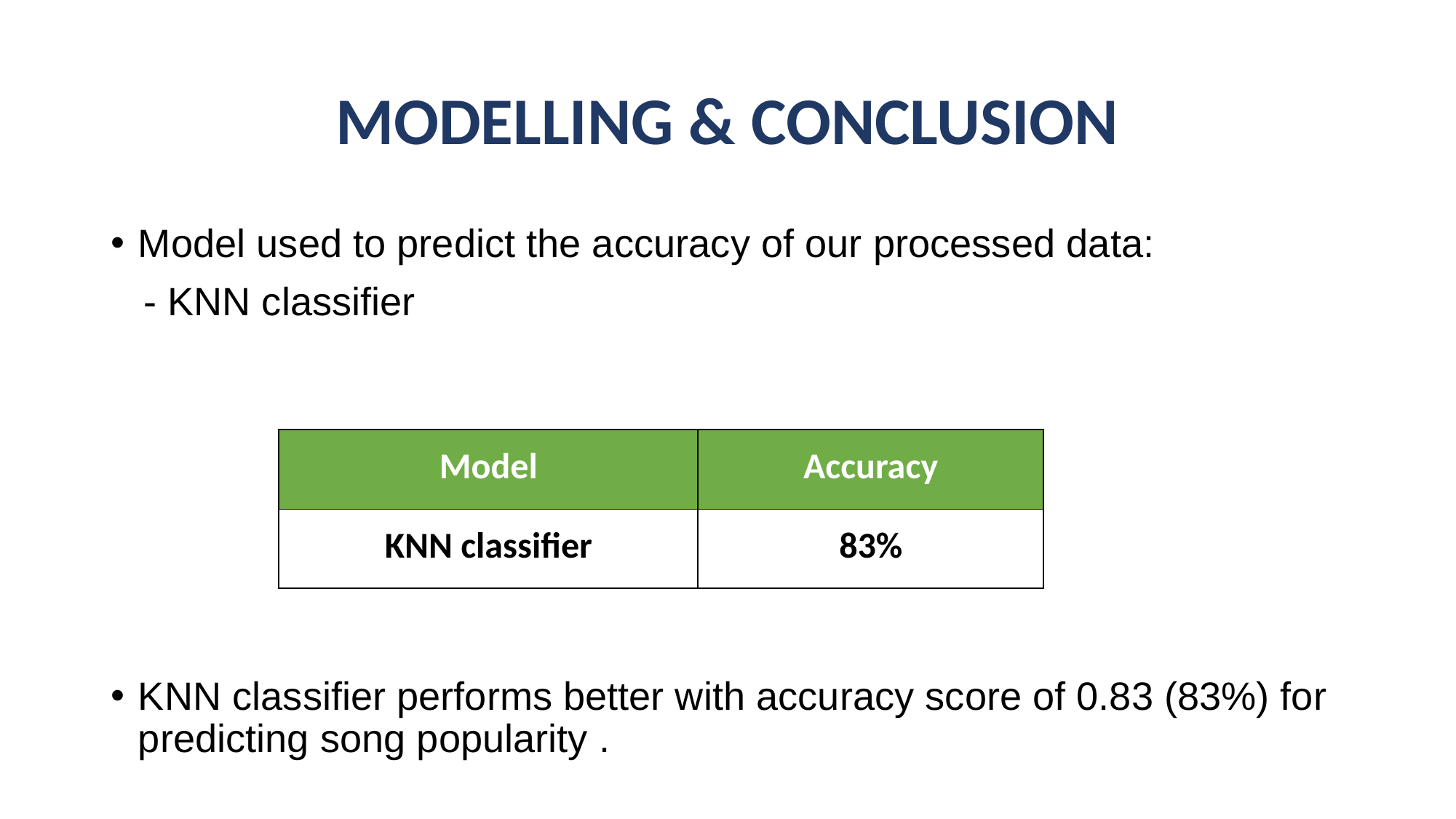

# MODELLING & CONCLUSION
Model used to predict the accuracy of our processed data:
   - KNN classifier

KNN classifier performs better with accuracy score of 0.83 (83%) for predicting song popularity .
| Model | Accuracy |
| --- | --- |
| KNN classifier | 83% |